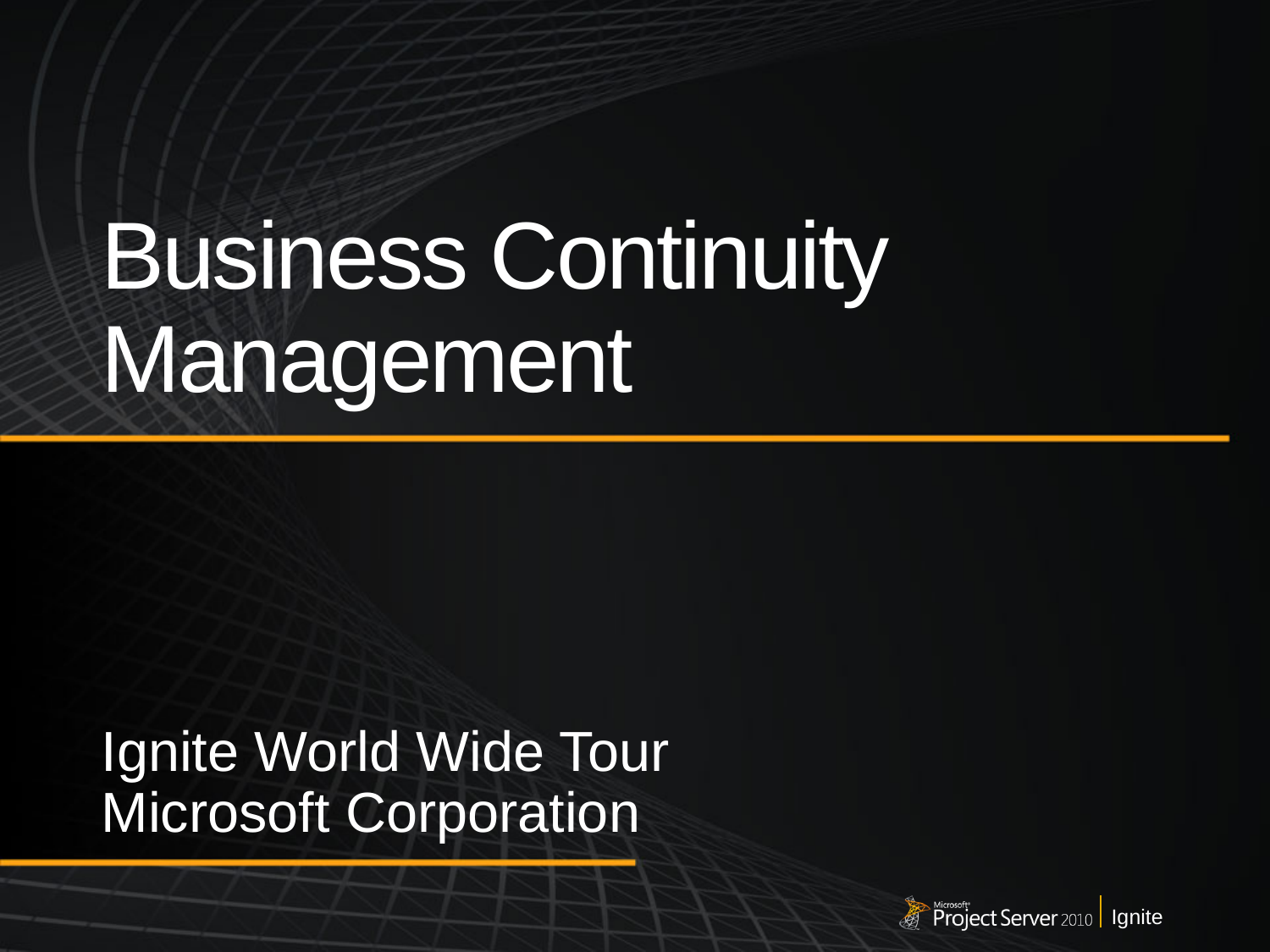

# Business Continuity Management
Ignite World Wide Tour
Microsoft Corporation